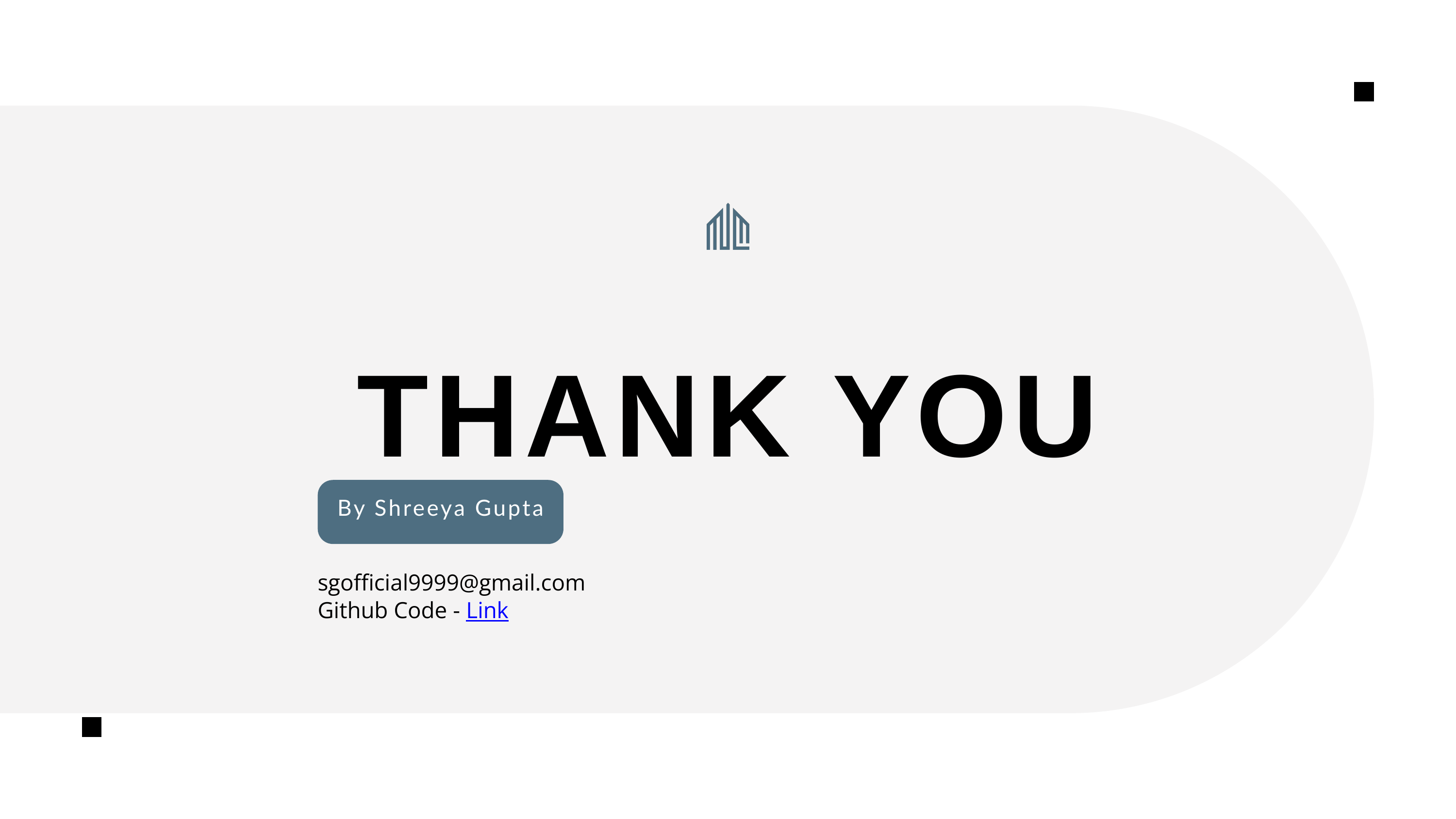

THANK YOU

By Shreeya Gupta
sgofficial9999@gmail.com
Github Code - Link